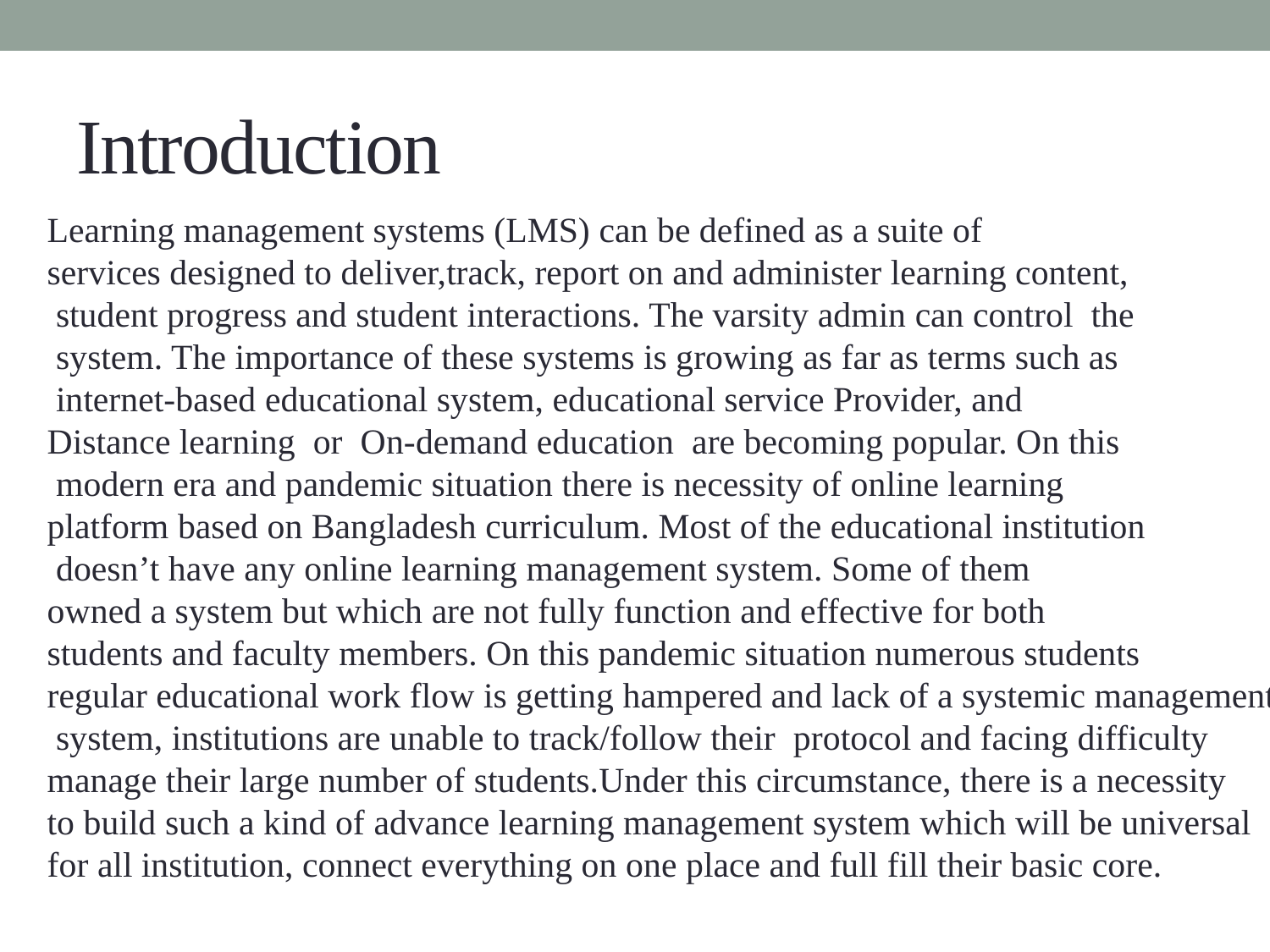

# Introduction
Learning management systems (LMS) can be defined as a suite of
services designed to deliver,track, report on and administer learning content,
 student progress and student interactions. The varsity admin can control  the
 system. The importance of these systems is growing as far as terms such as
 internet-based educational system, educational service Provider, and
Distance learning  or  On-demand education  are becoming popular. On this
 modern era and pandemic situation there is necessity of online learning
platform based on Bangladesh curriculum. Most of the educational institution
 doesn’t have any online learning management system. Some of them
owned a system but which are not fully function and effective for both
students and faculty members. On this pandemic situation numerous students
regular educational work flow is getting hampered and lack of a systemic management
 system, institutions are unable to track/follow their  protocol and facing difficulty
manage their large number of students.Under this circumstance, there is a necessity
to build such a kind of advance learning management system which will be universal
for all institution, connect everything on one place and full fill their basic core.